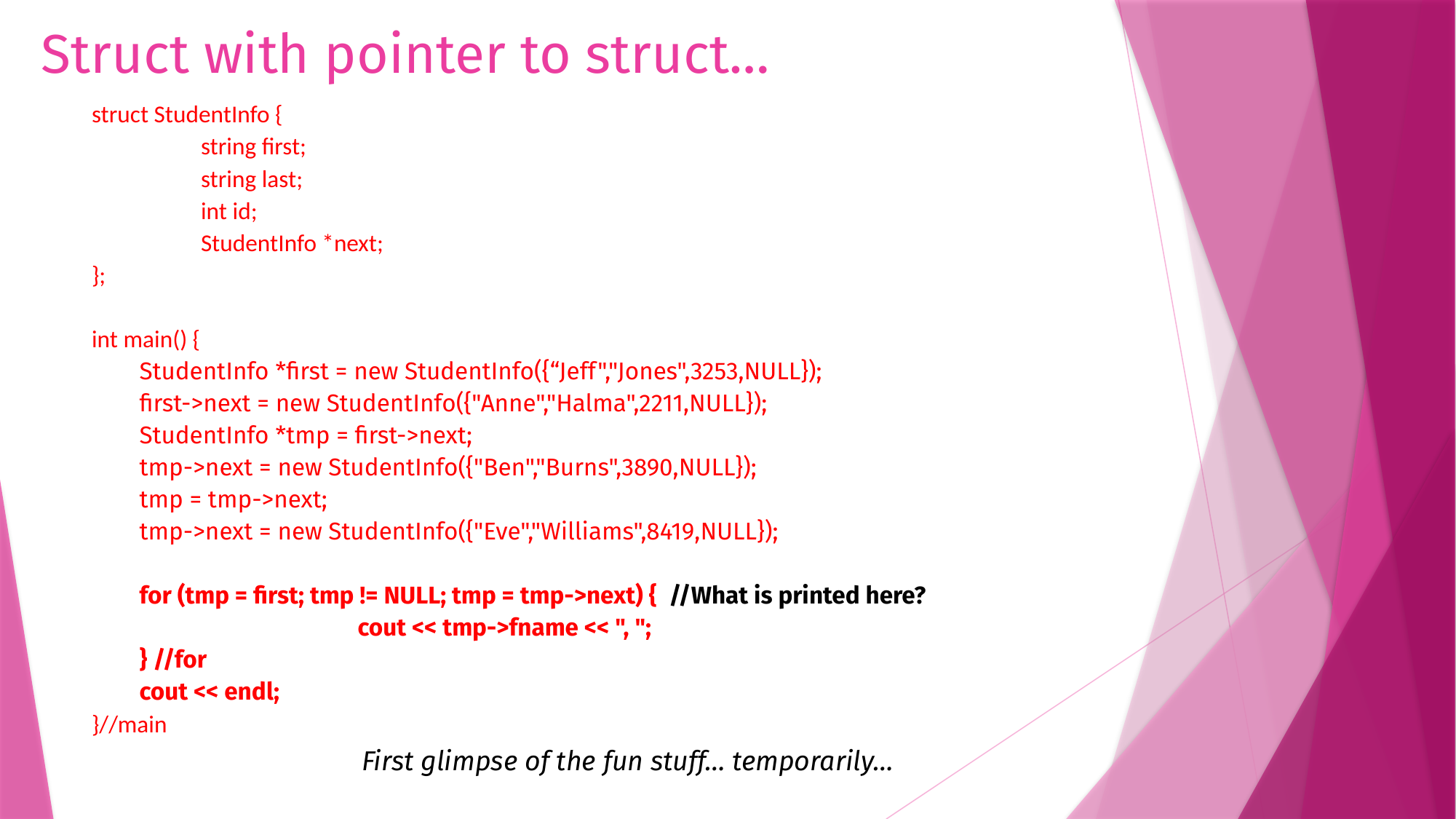

# Struct with pointer to struct…
struct StudentInfo {
	string first;
	string last;
	int id;
	StudentInfo *next;
};

int main() {
StudentInfo *first = new StudentInfo({“Jeff","Jones",3253,NULL});
first->next = new StudentInfo({"Anne","Halma",2211,NULL});
StudentInfo *tmp = first->next;
tmp->next = new StudentInfo({"Ben","Burns",3890,NULL});
tmp = tmp->next;
tmp->next = new StudentInfo({"Eve","Williams",8419,NULL});

for (tmp = first; tmp != NULL; tmp = tmp->next) {  //What is printed here?
		cout << tmp->fname << ", ";
} //for
cout << endl;
}//main

First glimpse of the fun stuff… temporarily…